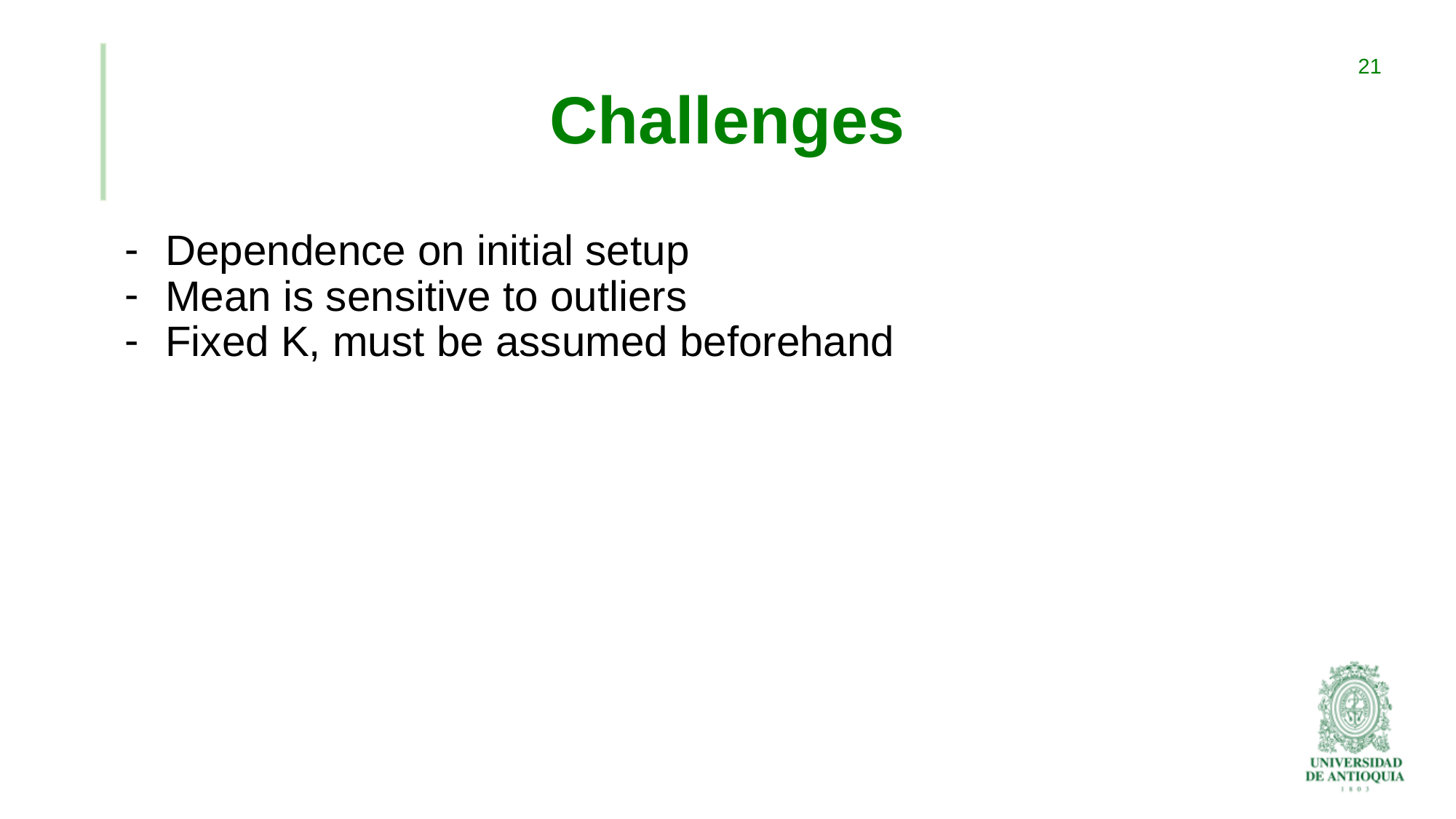

# Challenges
21
Dependence on initial setup
Mean is sensitive to outliers
Fixed K, must be assumed beforehand